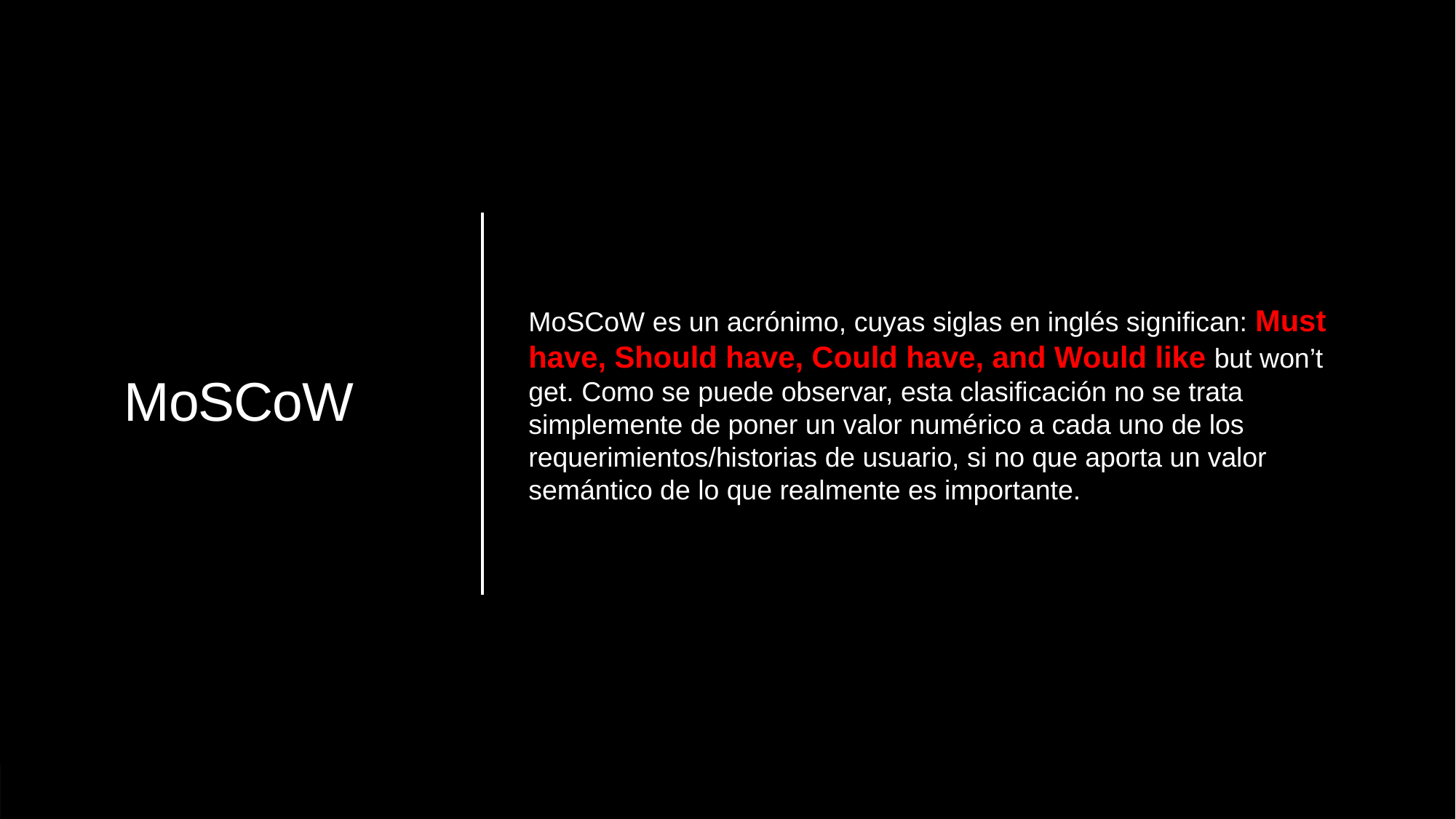

# MoSCoW
MoSCoW es un acrónimo, cuyas siglas en inglés significan: Must have, Should have, Could have, and Would like but won’t get. Como se puede observar, esta clasificación no se trata simplemente de poner un valor numérico a cada uno de los requerimientos/historias de usuario, si no que aporta un valor semántico de lo que realmente es importante.